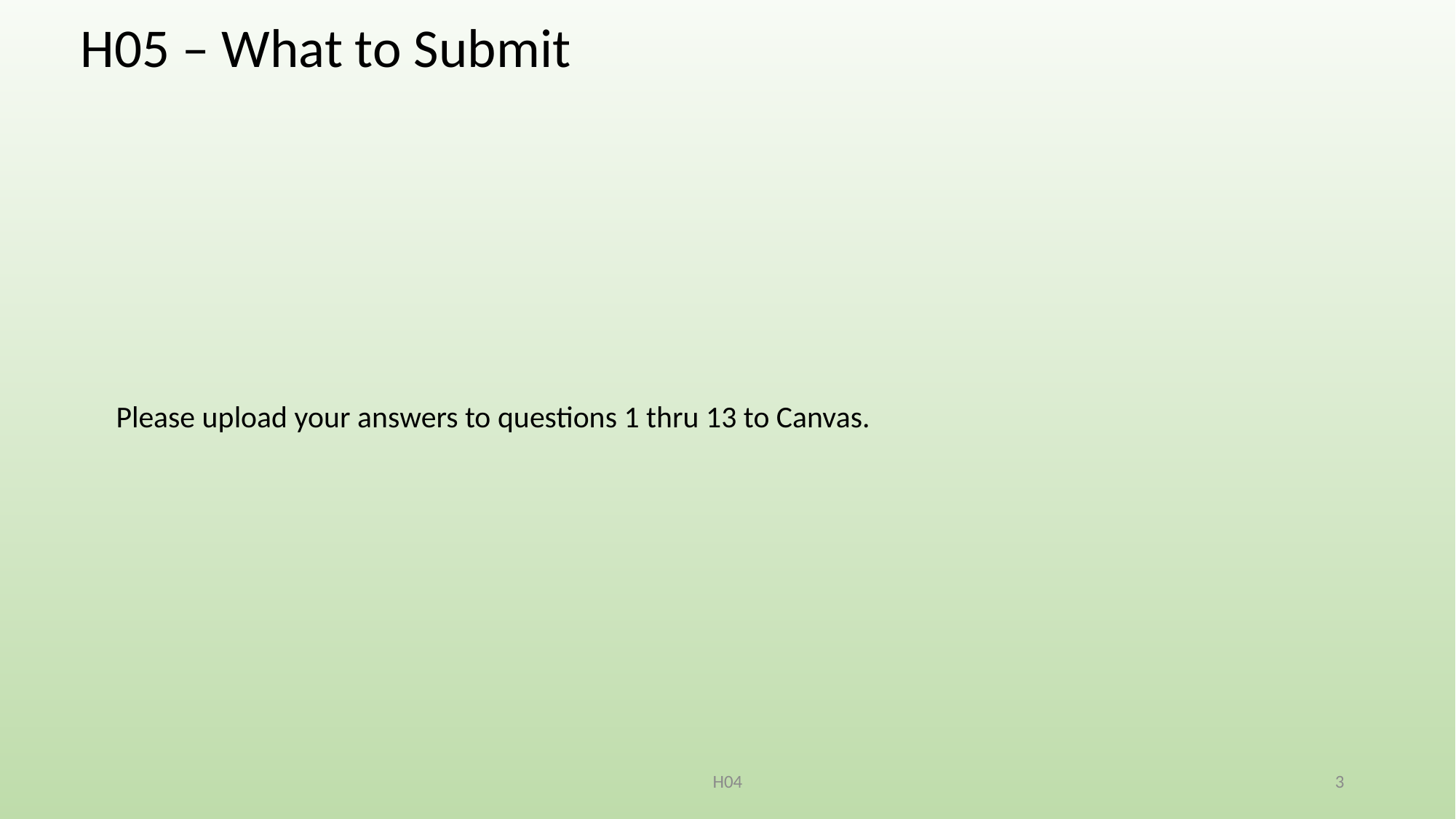

H05 – What to Submit
Please upload your answers to questions 1 thru 13 to Canvas.
H04
3